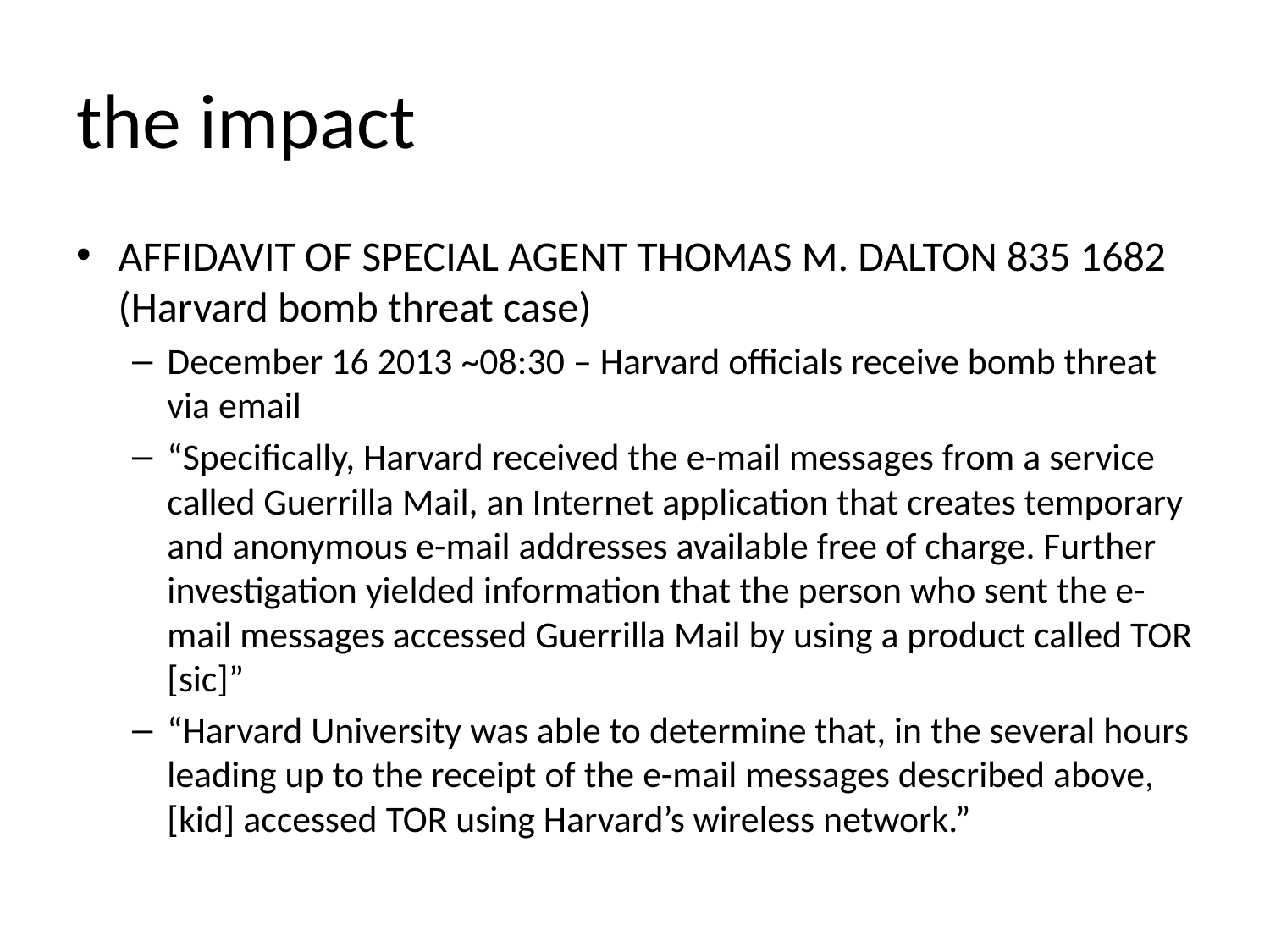

# the impact
AFFIDAVIT OF SPECIAL AGENT THOMAS M. DALTON 835 1682 (Harvard bomb threat case)
December 16 2013 ~08:30 – Harvard officials receive bomb threat via email
“Specifically, Harvard received the e-mail messages from a service called Guerrilla Mail, an Internet application that creates temporary and anonymous e-mail addresses available free of charge. Further investigation yielded information that the person who sent the e-mail messages accessed Guerrilla Mail by using a product called TOR [sic]”
“Harvard University was able to determine that, in the several hours leading up to the receipt of the e-mail messages described above, [kid] accessed TOR using Harvard’s wireless network.”